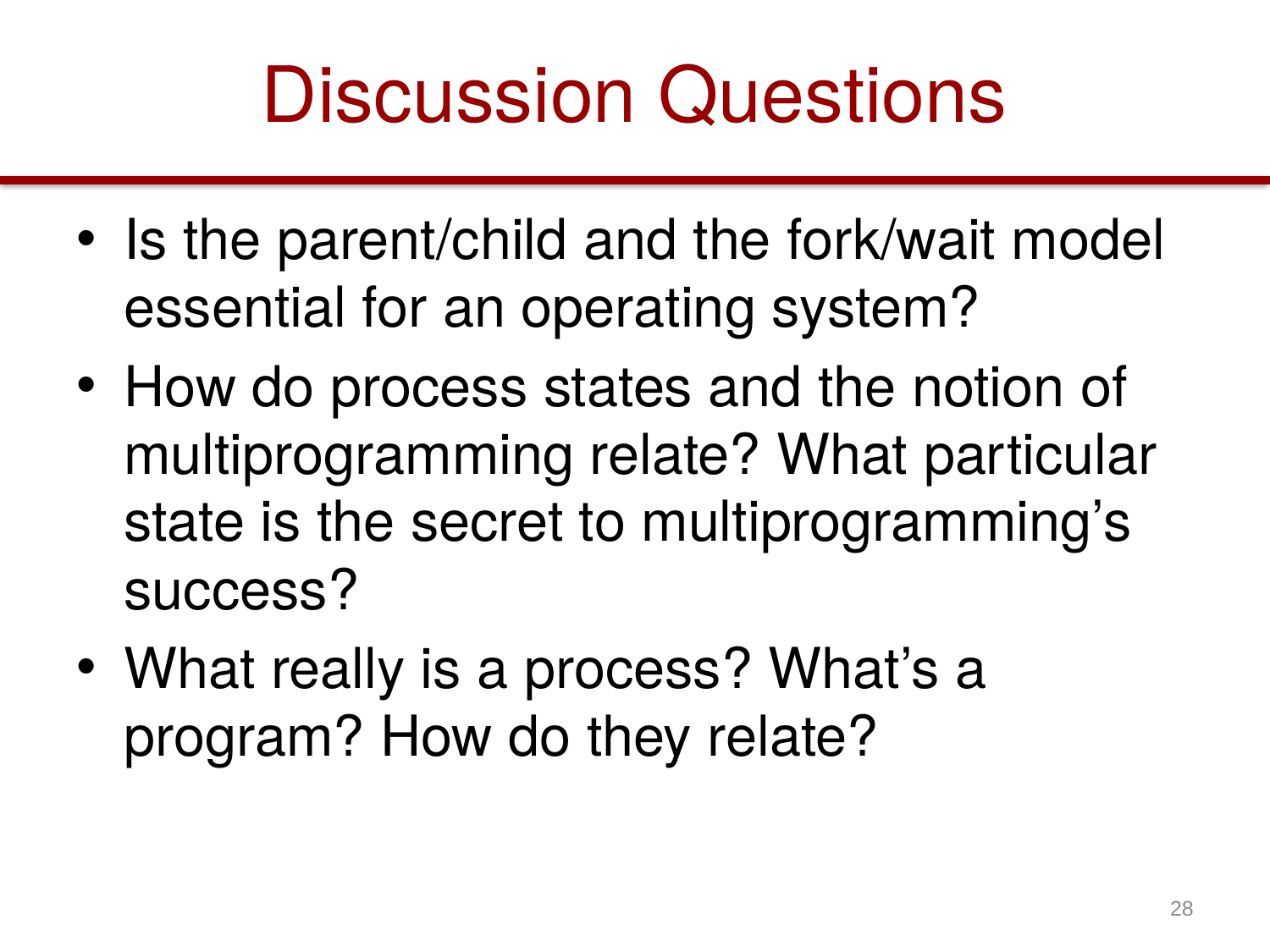

# Discussion Questions
Is the parent/child and the fork/wait model essential for an operating system?
How do process states and the notion of multiprogramming relate? What particular state is the secret to multiprogramming’s success?
What really is a process? What’s a program? How do they relate?
28